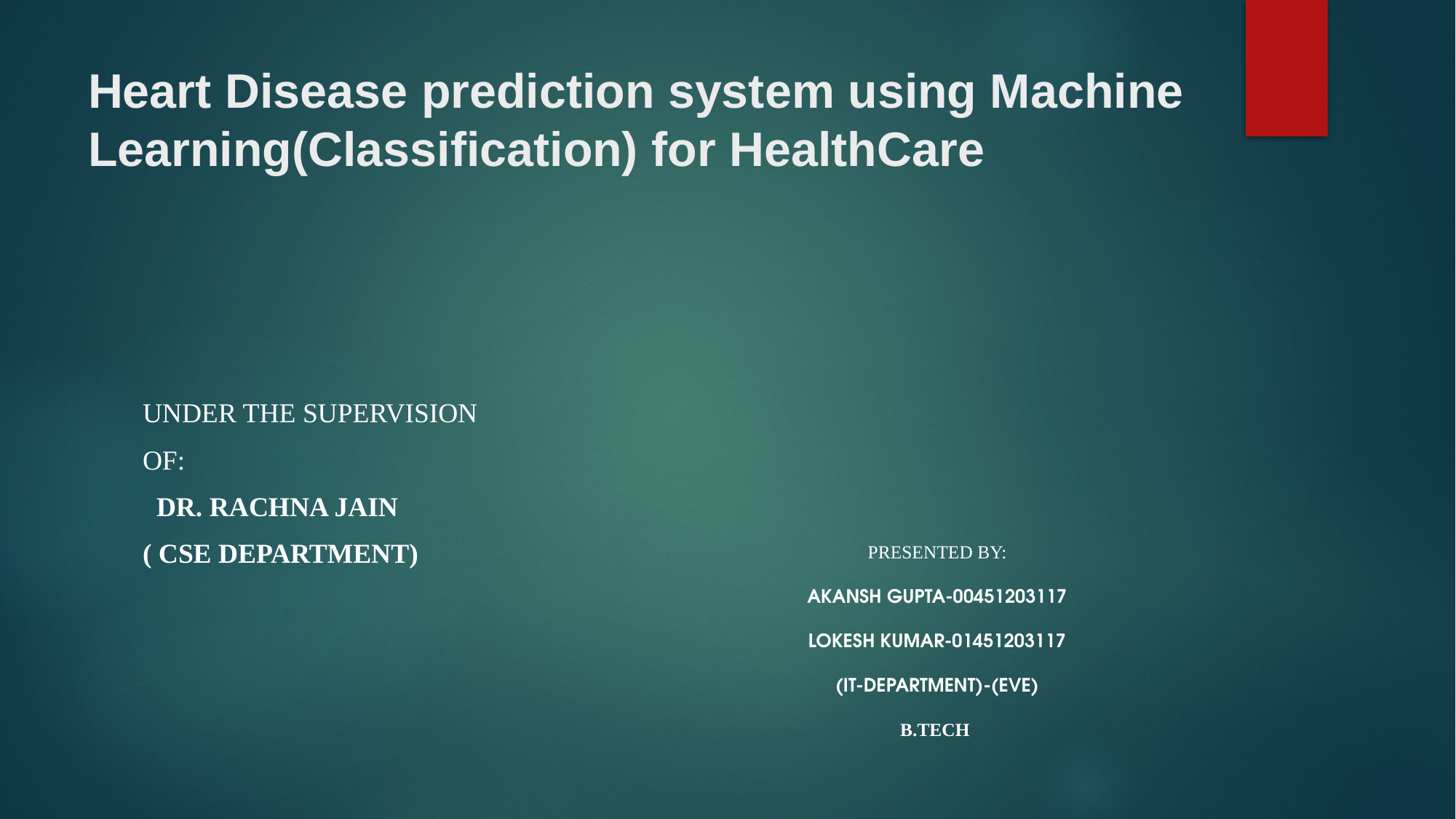

# Heart Disease prediction system using Machine Learning(Classification) for HealthCare

PRESENTED BY:

AKANSH GUPTA-00451203117

LOKESH KUMAR-01451203117

(IT-DEPARTMENT)-(EVE)

B.TECH

UNDER THE SUPERVISION
OF:
  DR. RACHNA JAIN
( CSE DEPARTMENT)